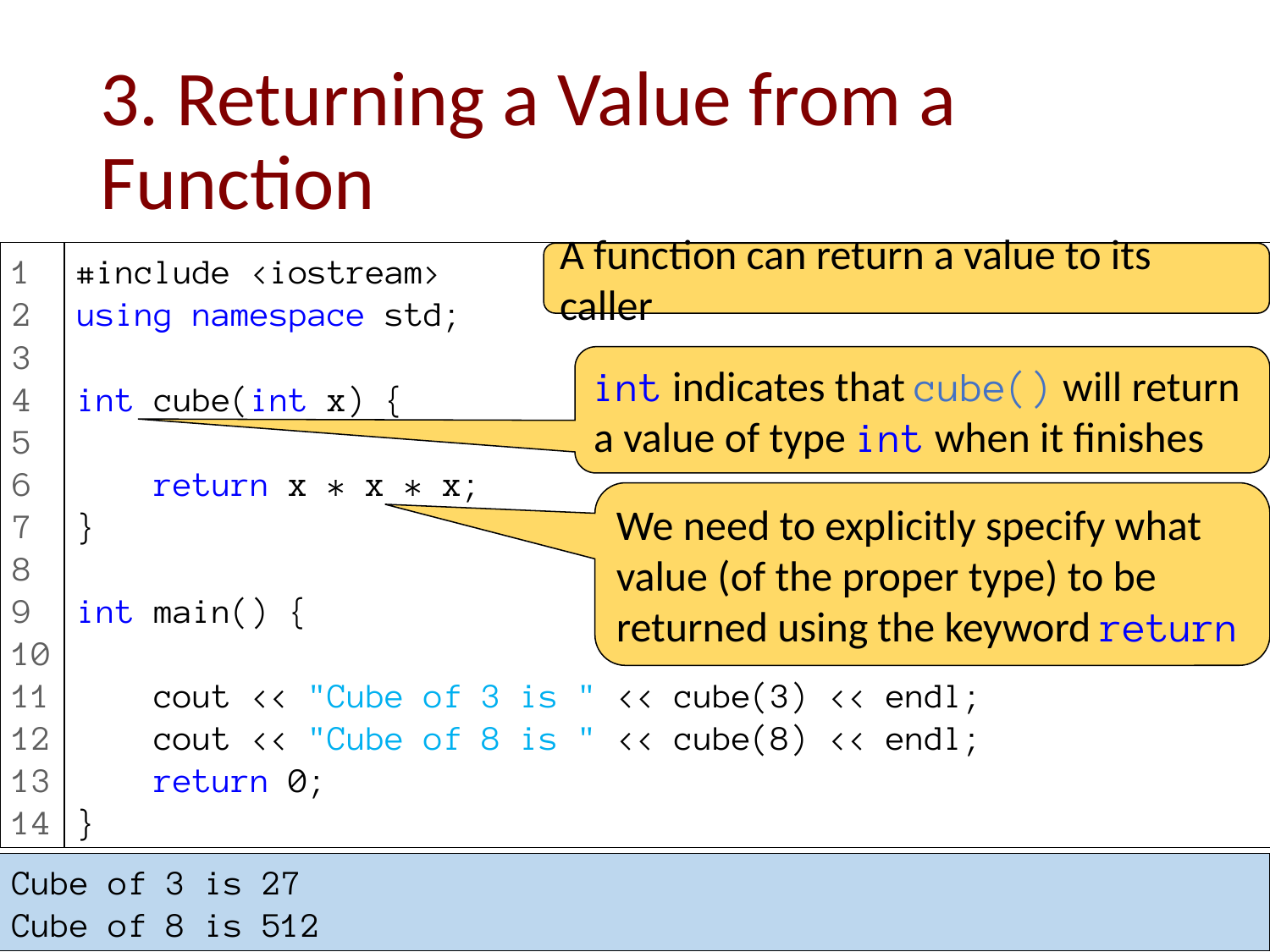

# 3. Returning a Value from a Function
1
2
3
4
5
6
7
8
9
10
11
12
13
14
#include <iostream>
using namespace std;

int cube(int x) {

    return x * x * x;
}

int main() {

    cout << "Cube of 3 is " << cube(3) << endl;
    cout << "Cube of 8 is " << cube(8) << endl;
    return 0;
}
A function can return a value to its caller
int indicates that cube() will return a value of type int when it finishes
We need to explicitly specify what value (of the proper type) to be returned using the keyword return
Cube of 3 is 27
Cube of 8 is 512
20